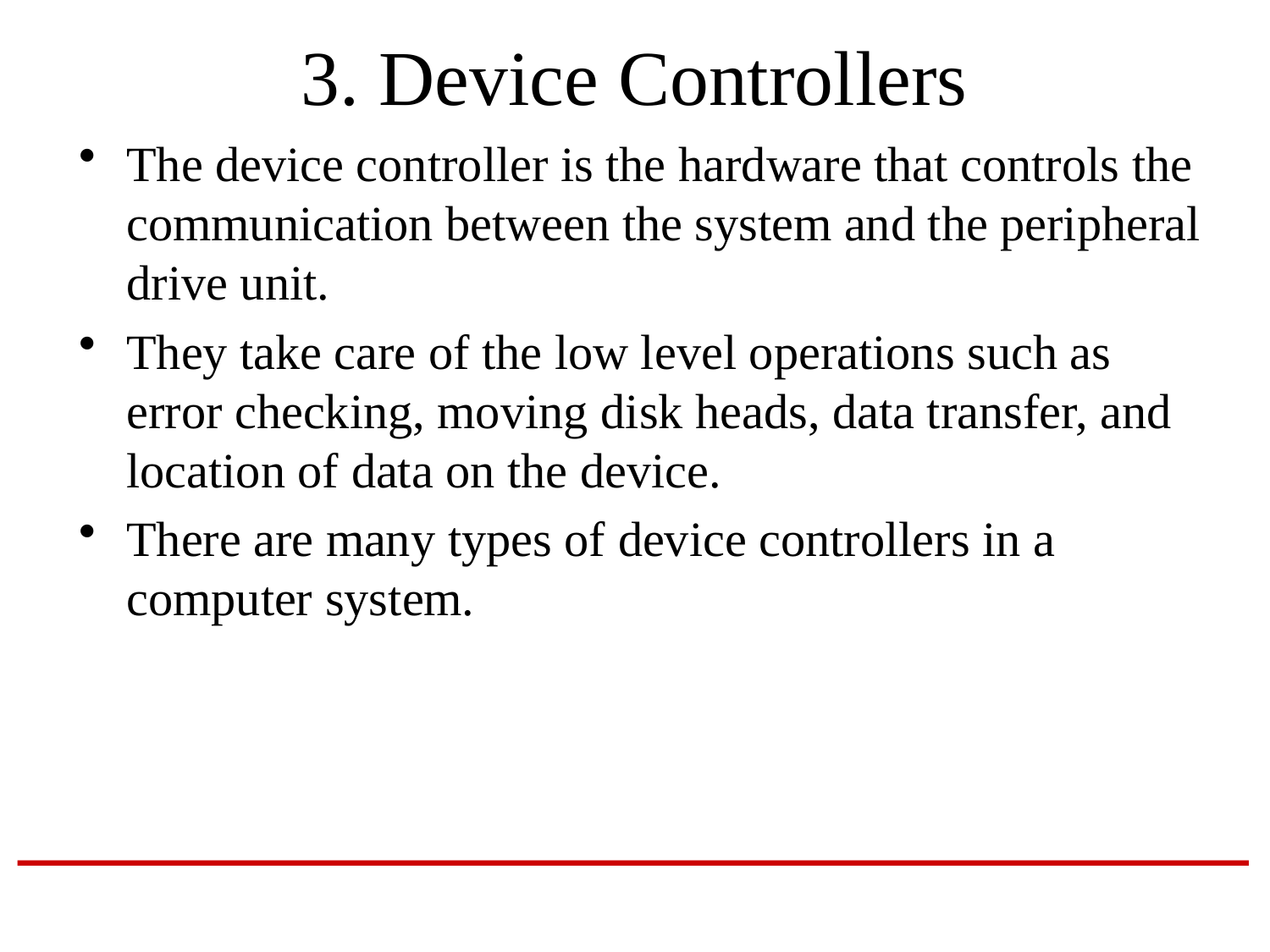

# 3. Device Controllers
The device controller is the hardware that controls the communication between the system and the peripheral drive unit.
They take care of the low level operations such as error checking, moving disk heads, data transfer, and location of data on the device.
There are many types of device controllers in a computer system.